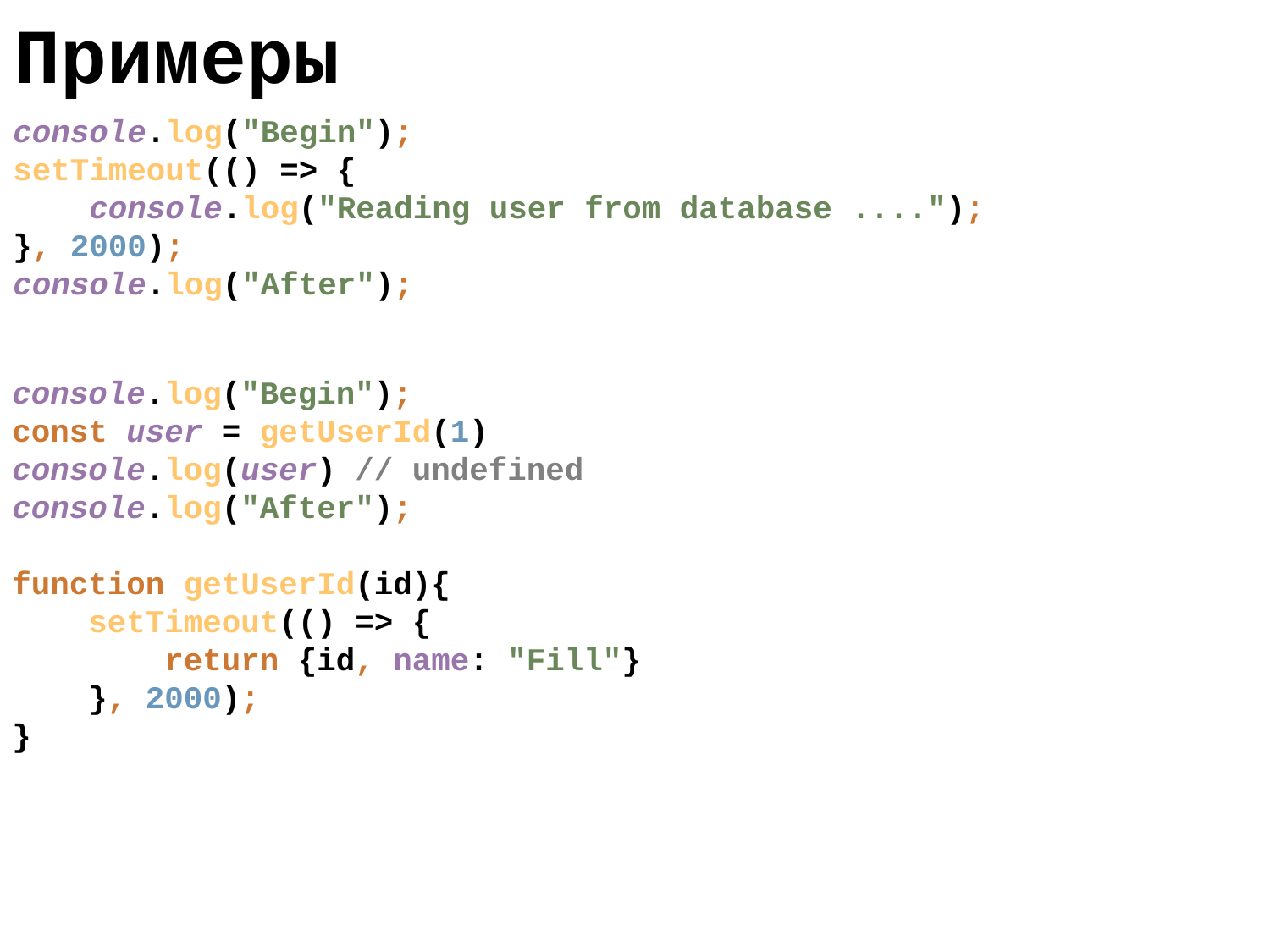

Примеры
console.log("Begin");
setTimeout(() => {
    console.log("Reading user from database ....");
}, 2000);
console.log("After");
console.log("Begin");
const user = getUserId(1)
console.log(user) // undefined
console.log("After");
function getUserId(id){
    setTimeout(() => {
        return {id, name: "Fill"}
    }, 2000);
}